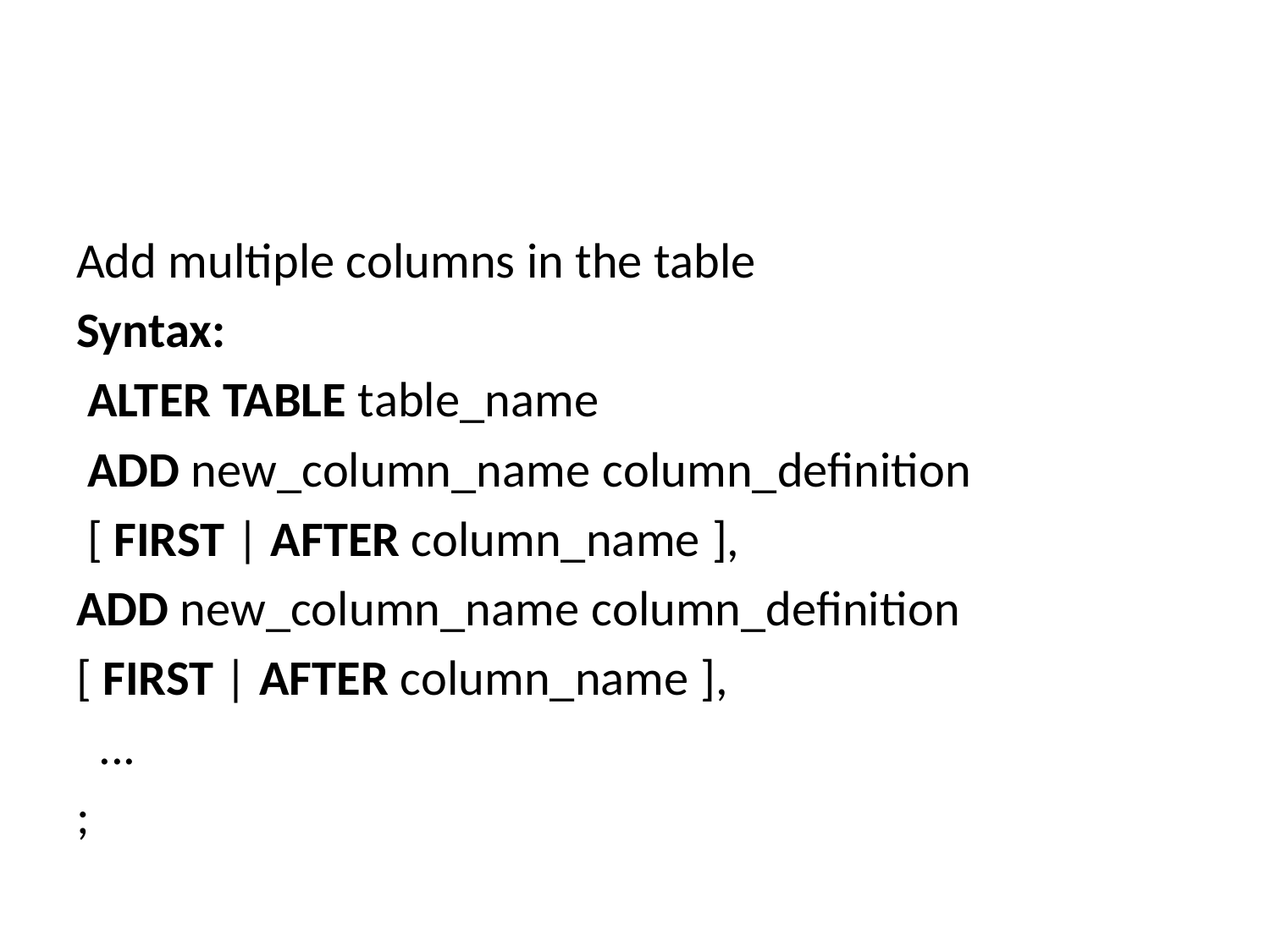

#
Add multiple columns in the table
Syntax:
 ALTER TABLE table_name
 ADD new_column_name column_definition
 [ FIRST | AFTER column_name ],
ADD new_column_name column_definition
[ FIRST | AFTER column_name ],
  ...
;